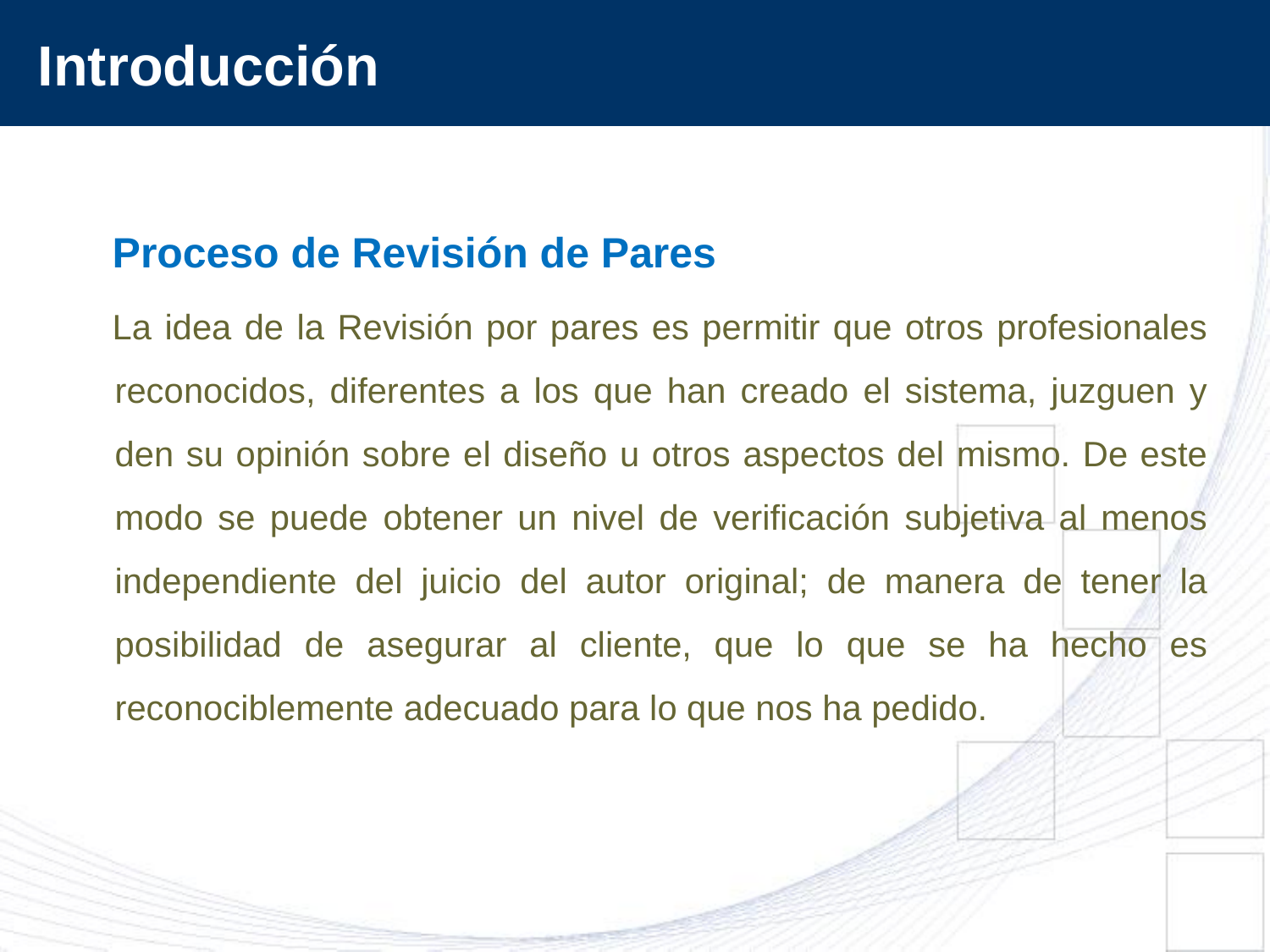

# Introducción

Proceso de Revisión de Pares
La idea de la Revisión por pares es permitir que otros profesionales reconocidos, diferentes a los que han creado el sistema, juzguen y den su opinión sobre el diseño u otros aspectos del mismo. De este modo se puede obtener un nivel de verificación subjetiva al menos independiente del juicio del autor original; de manera de tener la posibilidad de asegurar al cliente, que lo que se ha hecho es reconociblemente adecuado para lo que nos ha pedido.